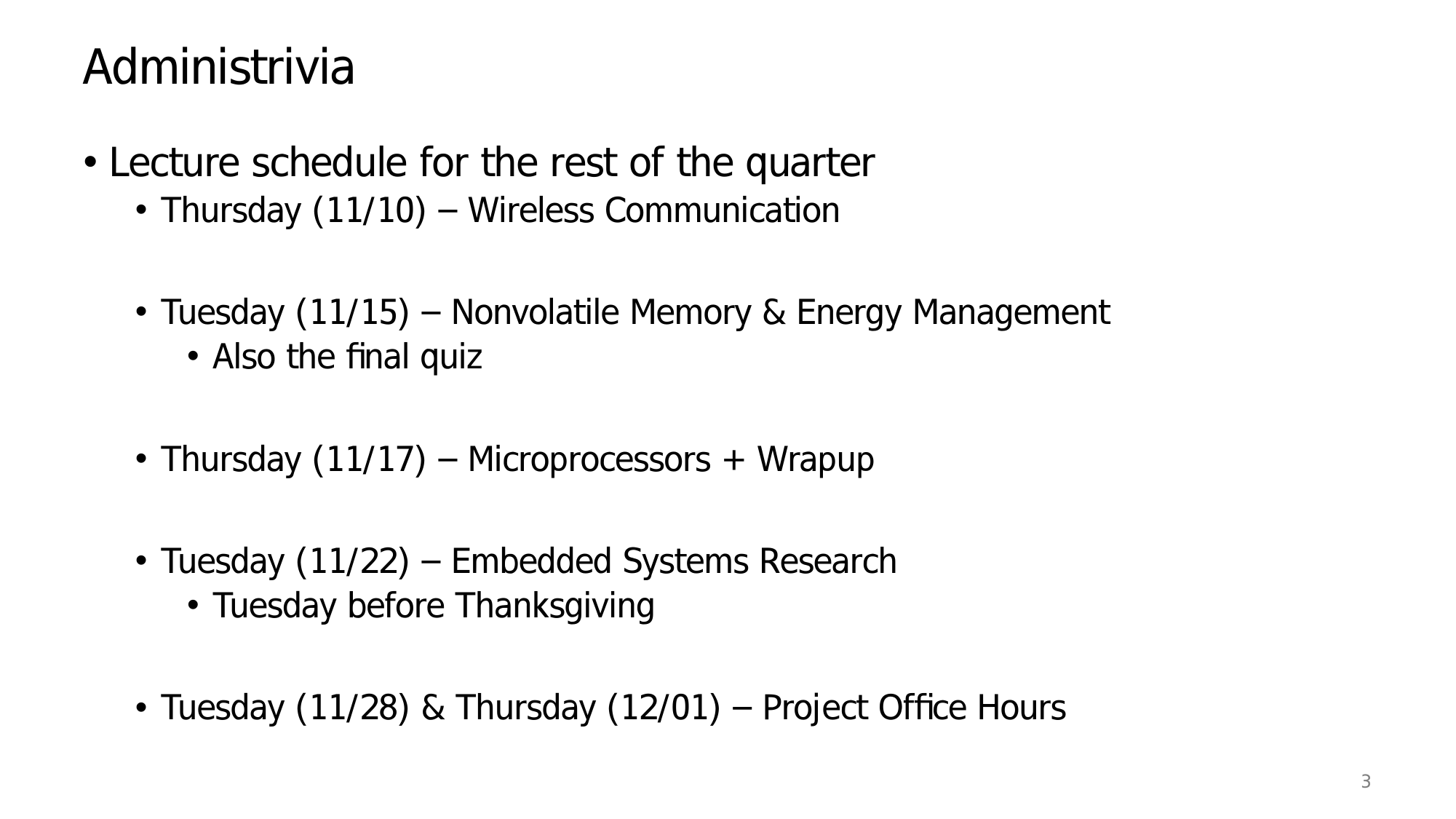

# Administrivia
Lecture schedule for the rest of the quarter
Thursday (11/10) – Wireless Communication

Tuesday (11/15) – Nonvolatile Memory & Energy Management
Also the final quiz

Thursday (11/17) – Microprocessors + Wrapup

Tuesday (11/22) – Embedded Systems Research
Tuesday before Thanksgiving

Tuesday (11/28) & Thursday (12/01) – Project Office Hours
3